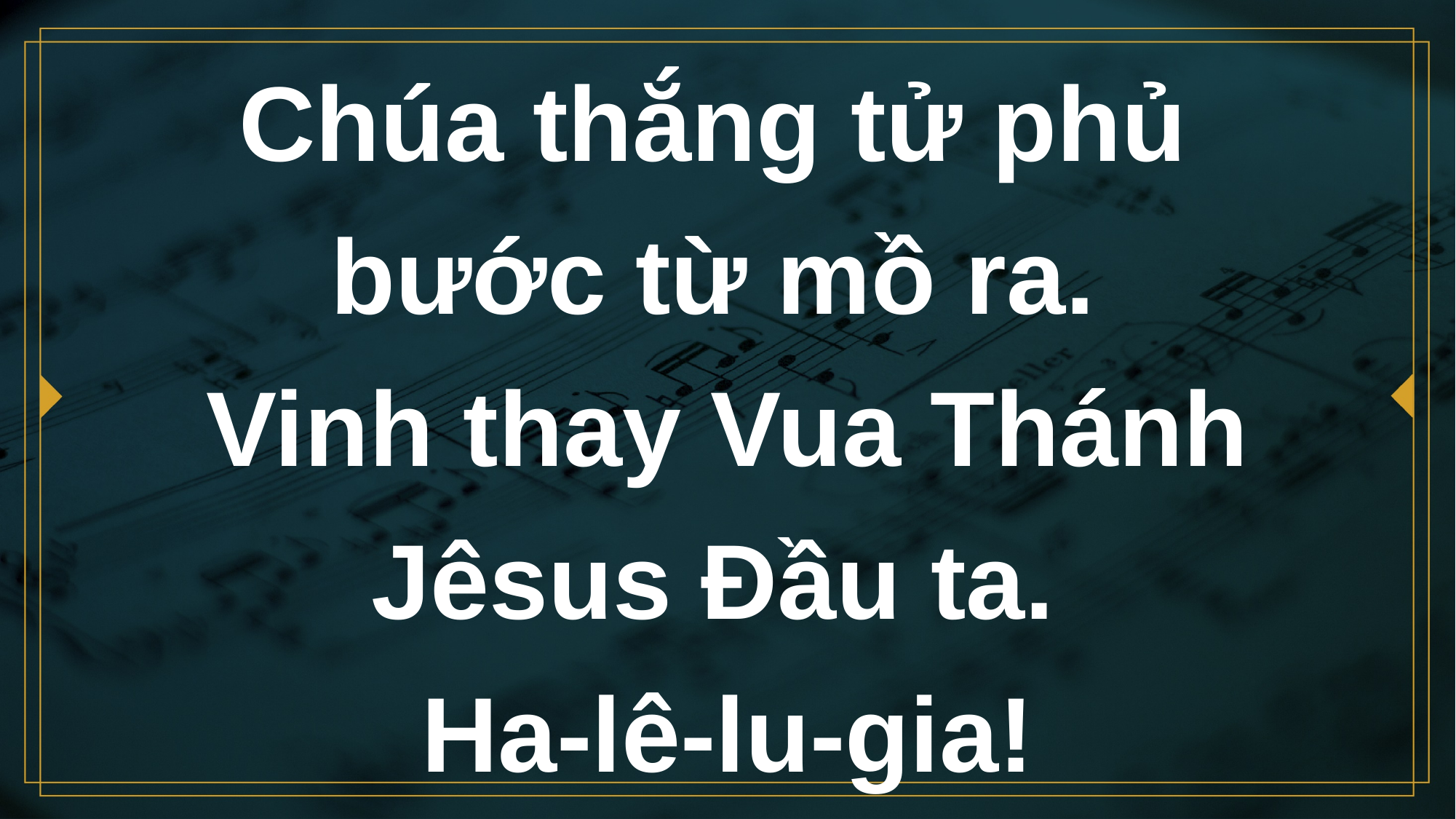

# Chúa thắng tử phủ bước từ mồ ra. Vinh thay Vua Thánh Jêsus Đầu ta.  Ha-lê-lu-gia!